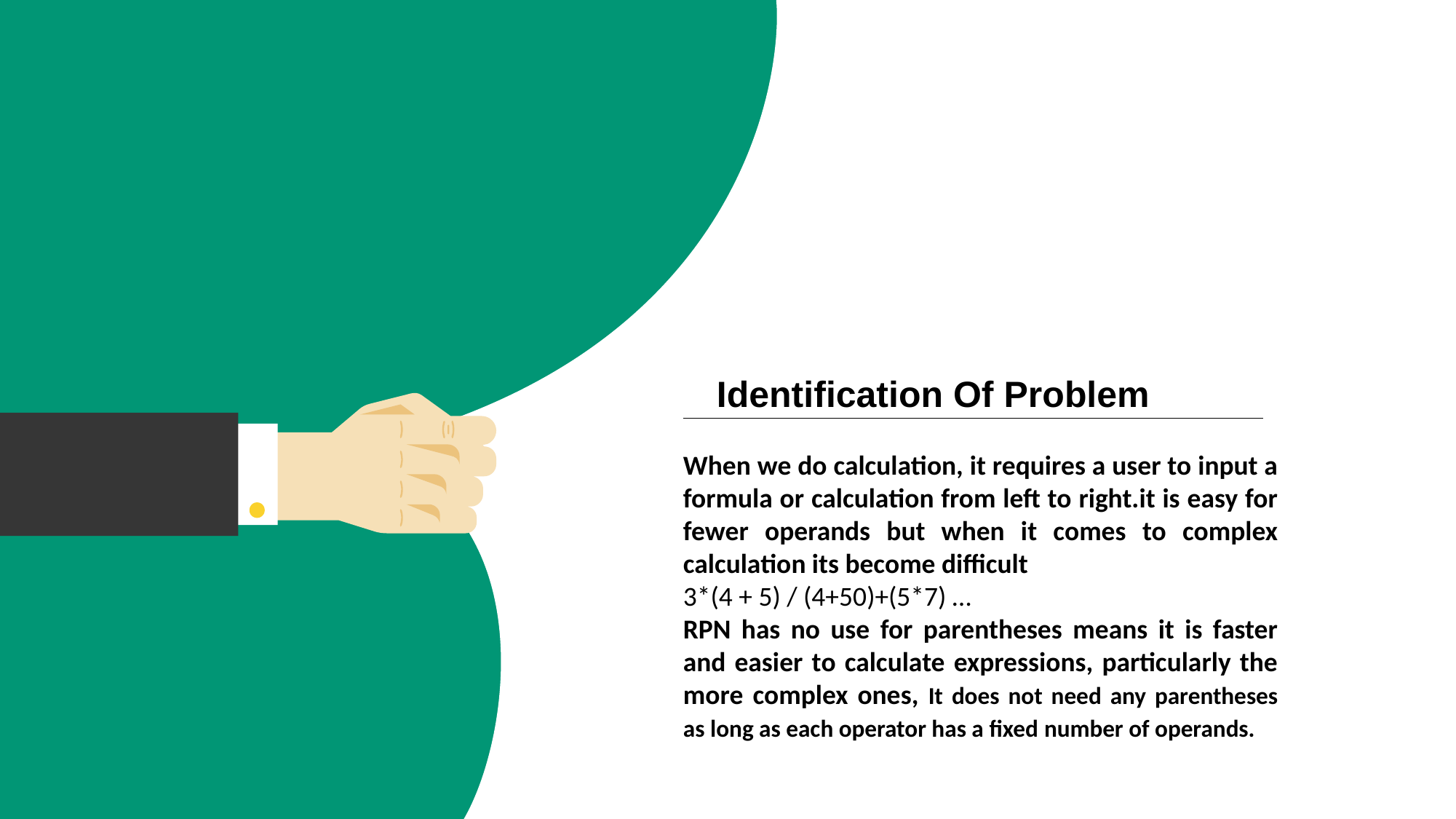

Identification Of Problem
When we do calculation, it requires a user to input a formula or calculation from left to right.it is easy for fewer operands but when it comes to complex calculation its become difficult
3*(4 + 5) / (4+50)+(5*7) …
RPN has no use for parentheses means it is faster and easier to calculate expressions, particularly the more complex ones, It does not need any parentheses as long as each operator has a fixed number of operands.